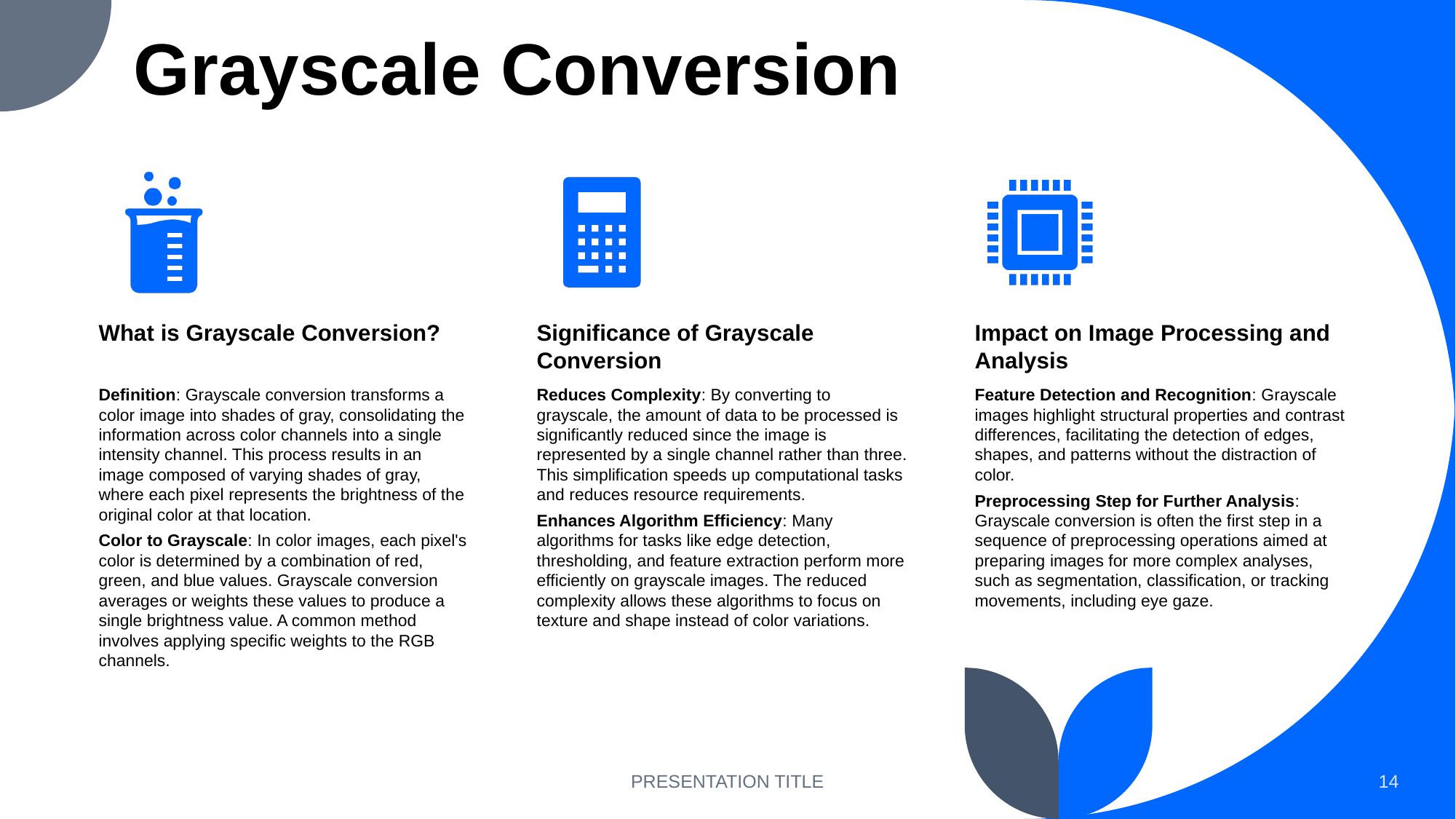

# Grayscale Conversion
What is Grayscale Conversion?
Definition: Grayscale conversion transforms a color image into shades of gray, consolidating the information across color channels into a single intensity channel. This process results in an image composed of varying shades of gray, where each pixel represents the brightness of the original color at that location.
Color to Grayscale: In color images, each pixel's color is determined by a combination of red, green, and blue values. Grayscale conversion averages or weights these values to produce a single brightness value. A common method involves applying specific weights to the RGB channels.
Significance of Grayscale Conversion
Reduces Complexity: By converting to grayscale, the amount of data to be processed is significantly reduced since the image is represented by a single channel rather than three. This simplification speeds up computational tasks and reduces resource requirements.
Enhances Algorithm Efficiency: Many algorithms for tasks like edge detection, thresholding, and feature extraction perform more efficiently on grayscale images. The reduced complexity allows these algorithms to focus on texture and shape instead of color variations.
Impact on Image Processing and Analysis
Feature Detection and Recognition: Grayscale images highlight structural properties and contrast differences, facilitating the detection of edges, shapes, and patterns without the distraction of color.
Preprocessing Step for Further Analysis: Grayscale conversion is often the first step in a sequence of preprocessing operations aimed at preparing images for more complex analyses, such as segmentation, classification, or tracking movements, including eye gaze.
PRESENTATION TITLE
14